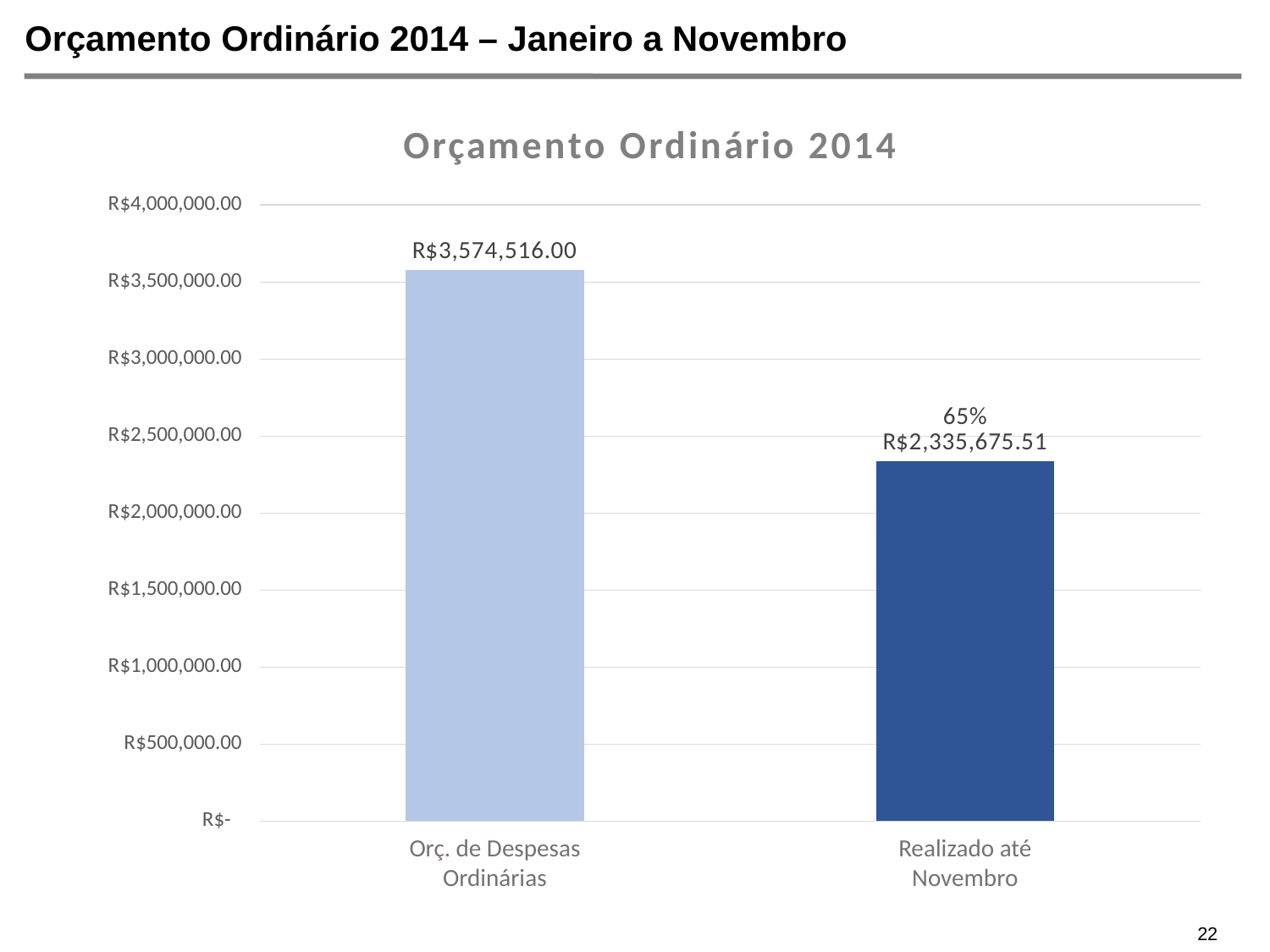

Orçamento Ordinário 2014 – Janeiro a Novembro

### Chart: Orçamento Ordinário 2014

| Category |  |
|---|---|
| Orçado | 3574516.0 |
| Realizado | 2335675.5069999998 |
Orç. de Despesas Ordinárias
Realizado até Novembro
22